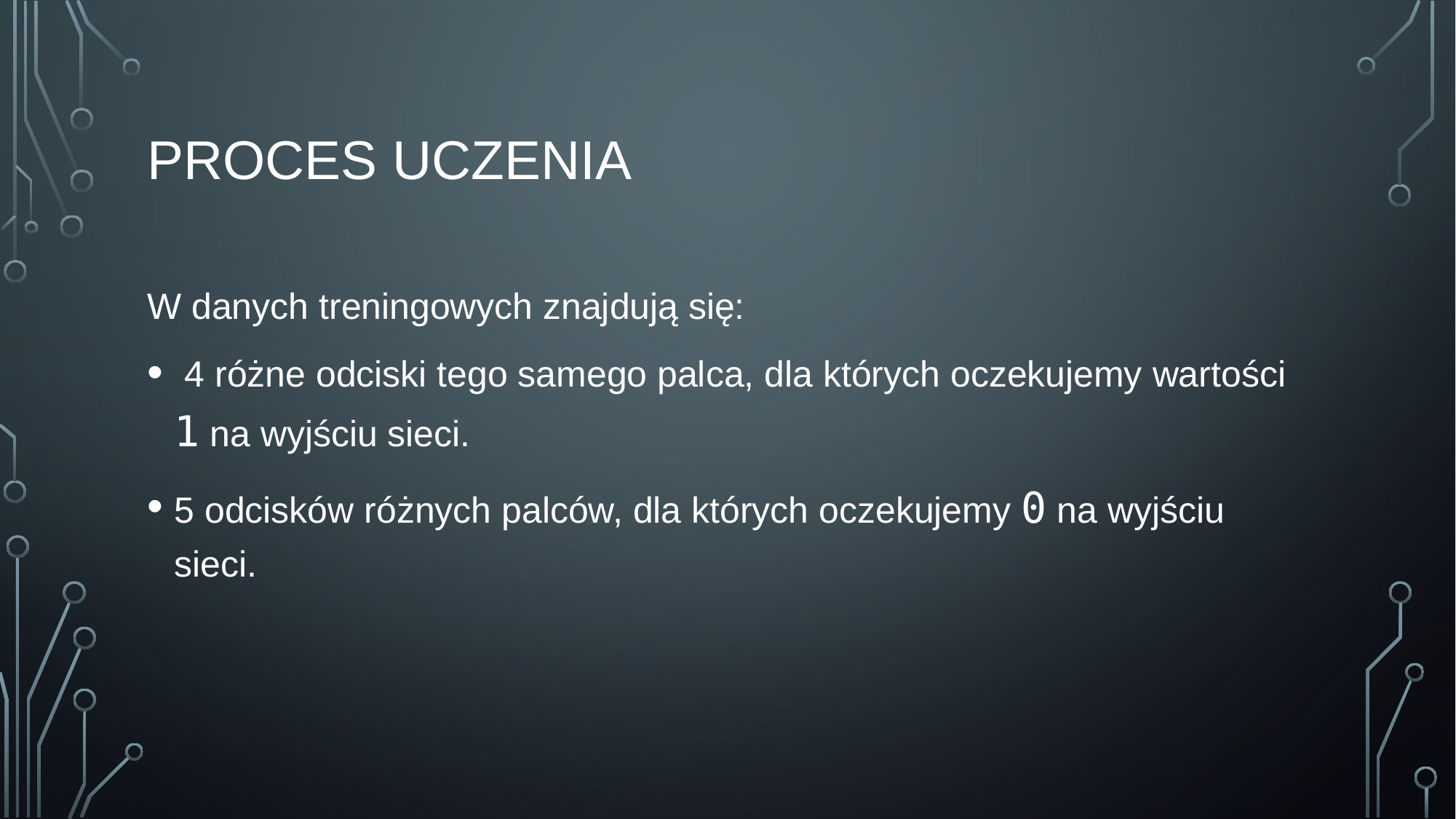

# Proces uczenia
W danych treningowych znajdują się:
 4 różne odciski tego samego palca, dla których oczekujemy wartości 1 na wyjściu sieci.
5 odcisków różnych palców, dla których oczekujemy 0 na wyjściu sieci.